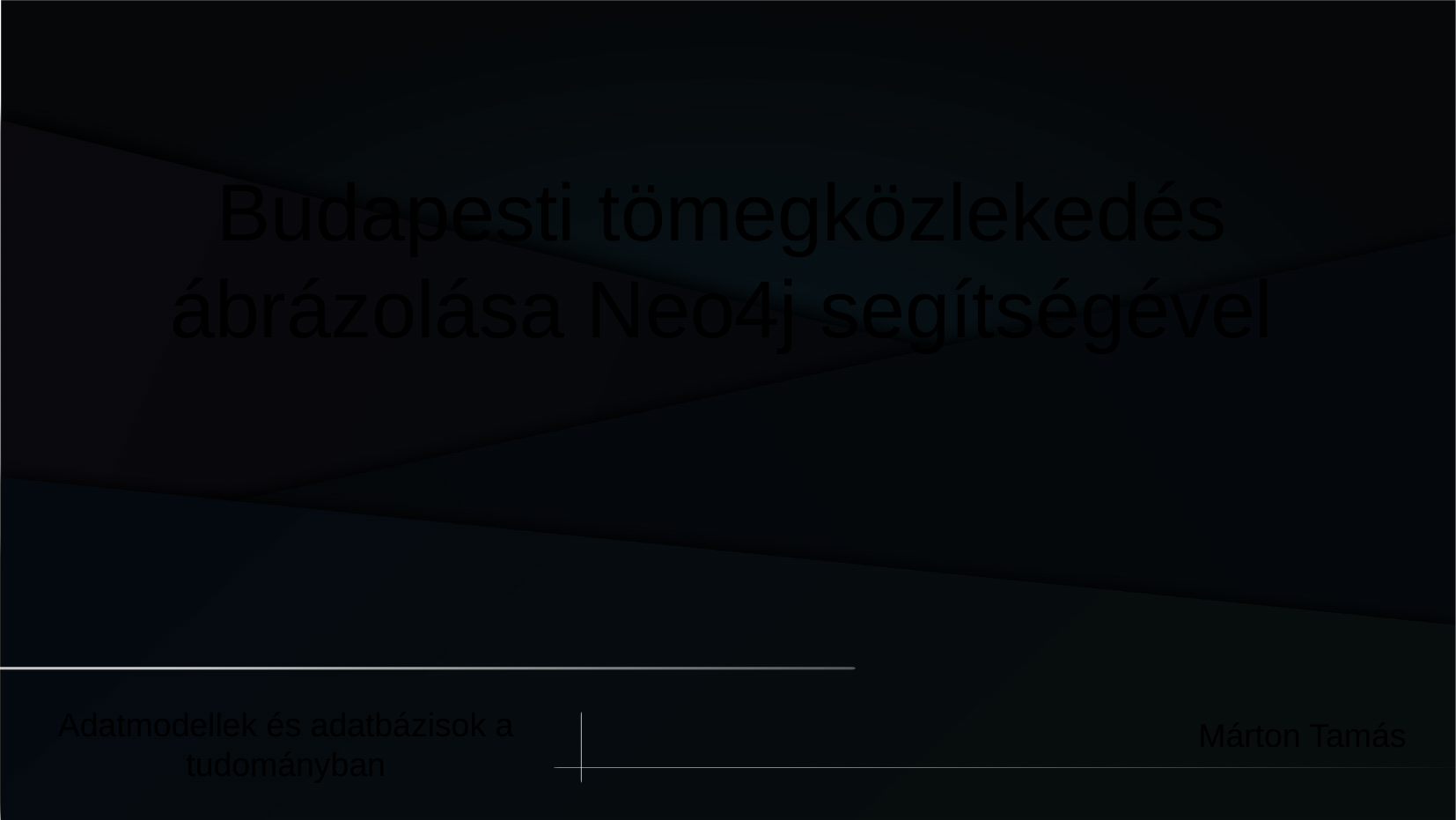

Budapesti tömegközlekedés ábrázolása Neo4j segítségével
Adatmodellek és adatbázisok a tudományban
Márton Tamás